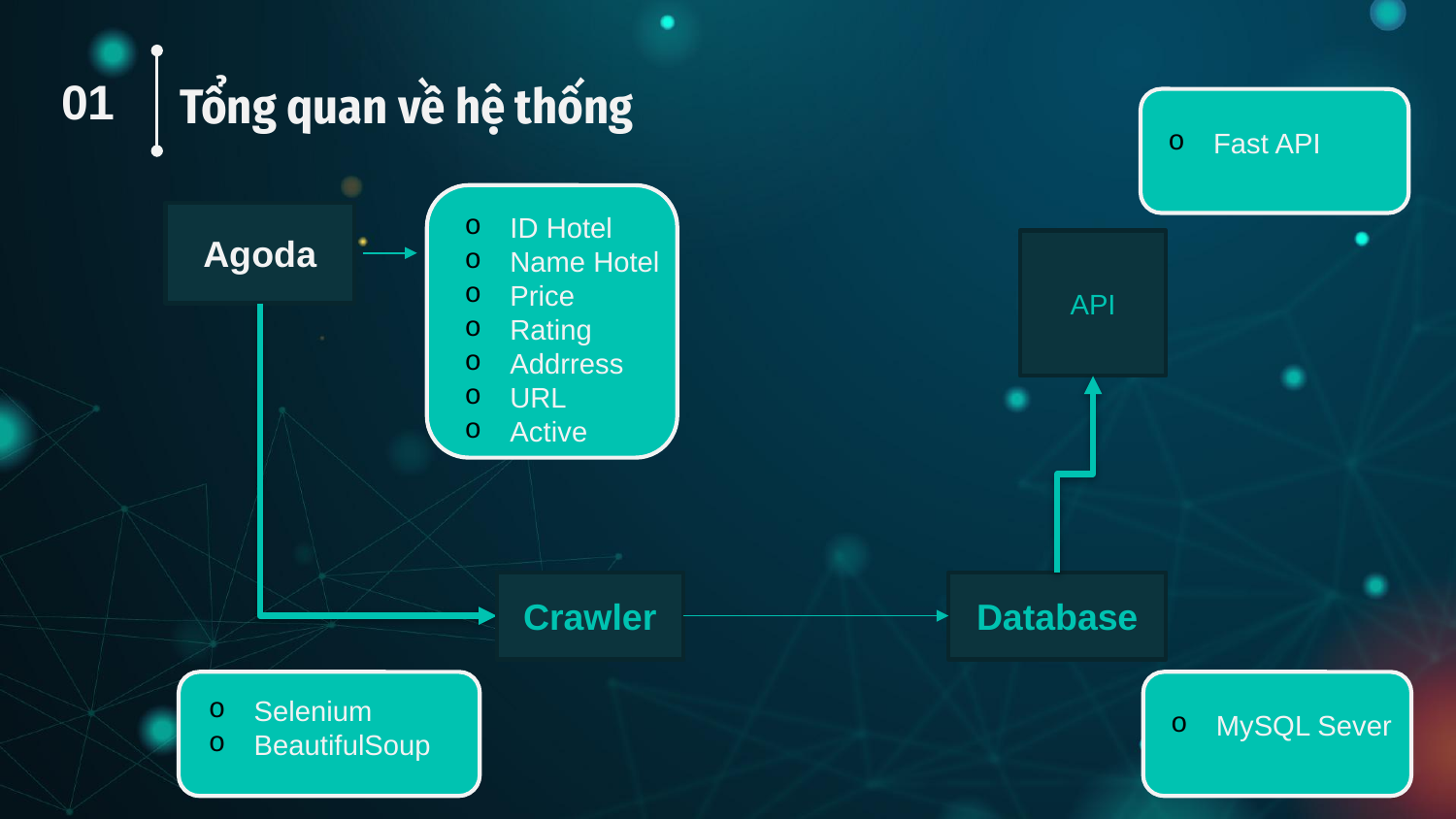

# Tổng quan về hệ thống
01

Fast API

Agoda
ID Hotel
Name Hotel
Price
Rating
Addrress
URL
Active
API
Crawler
Database

Selenium
BeautifulSoup
MySQL Sever